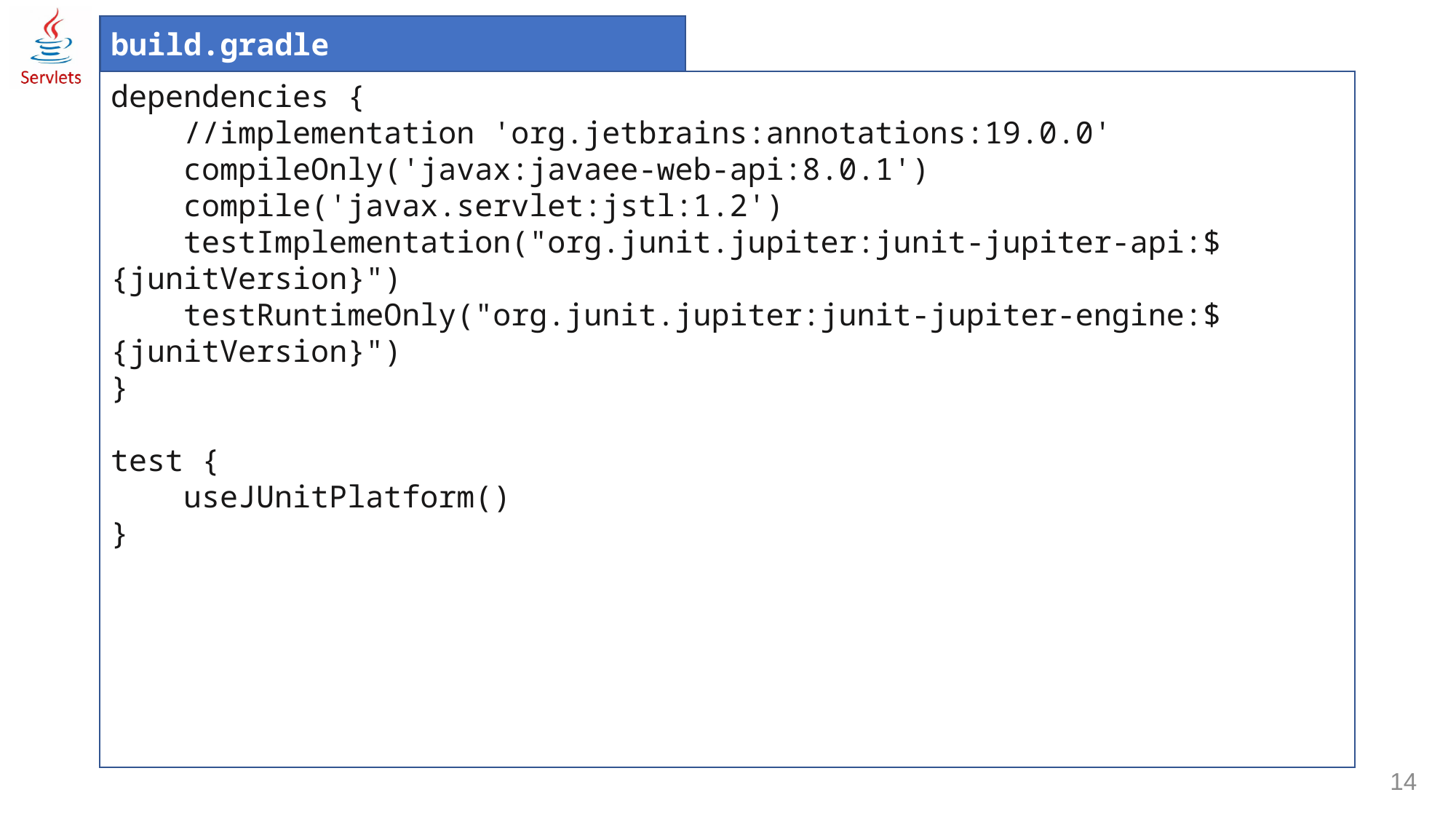

build.gradle
dependencies {
    //implementation 'org.jetbrains:annotations:19.0.0'
    compileOnly('javax:javaee-web-api:8.0.1')
    compile('javax.servlet:jstl:1.2')
    testImplementation("org.junit.jupiter:junit-jupiter-api:${junitVersion}")
    testRuntimeOnly("org.junit.jupiter:junit-jupiter-engine:${junitVersion}")
}

test {
    useJUnitPlatform()
}
14